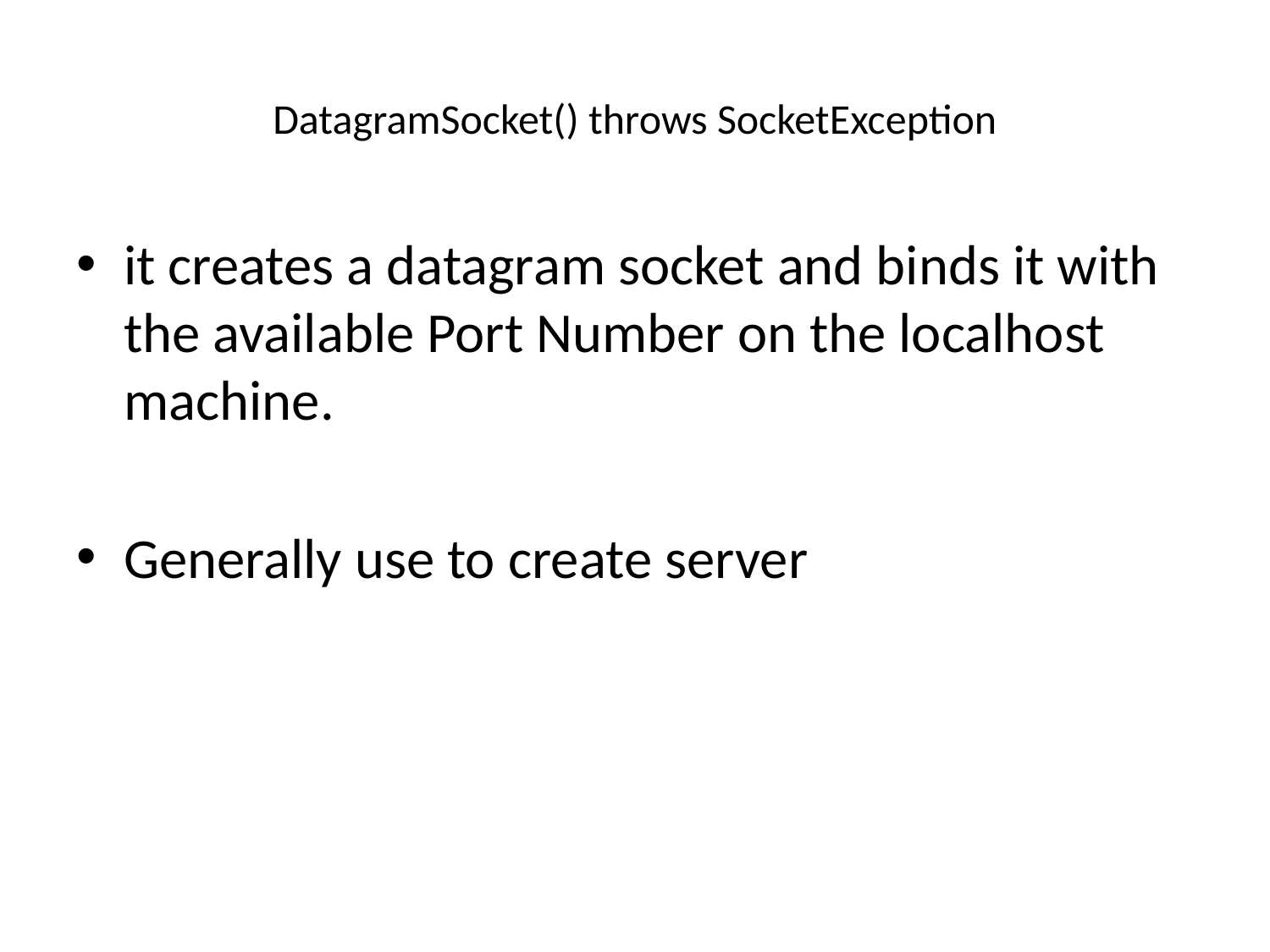

# DatagramSocket() throws SocketException
it creates a datagram socket and binds it with the available Port Number on the localhost machine.

Generally use to create server